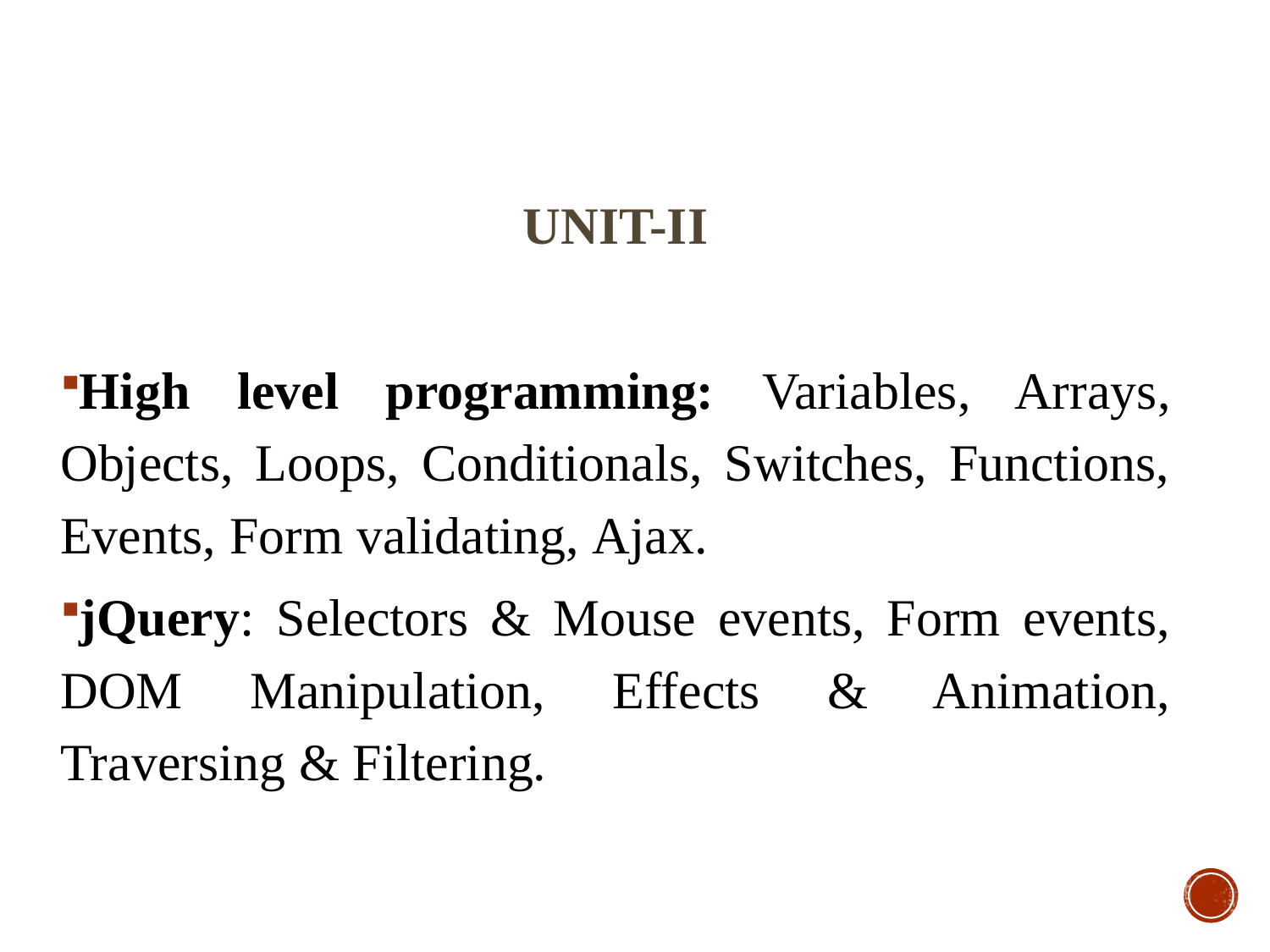

UNIT-II

High level programming: Variables, Arrays, Objects, Loops, Conditionals, Switches, Functions, Events, Form validating, Ajax.
jQuery: Selectors & Mouse events, Form events, DOM Manipulation, Effects & Animation, Traversing & Filtering.